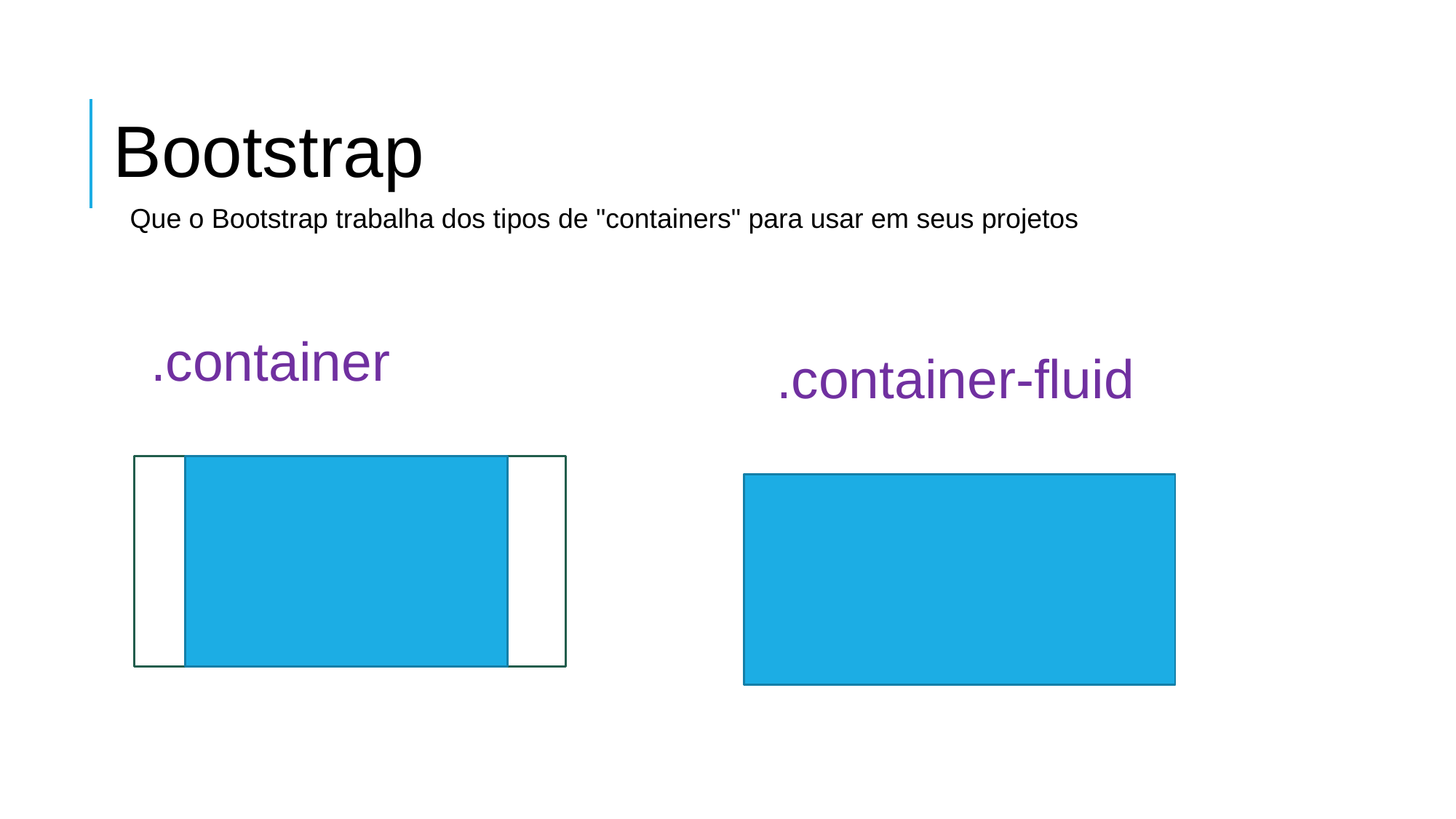

Bootstrap
Que o Bootstrap trabalha dos tipos de "containers" para usar em seus projetos
.container
.container-fluid